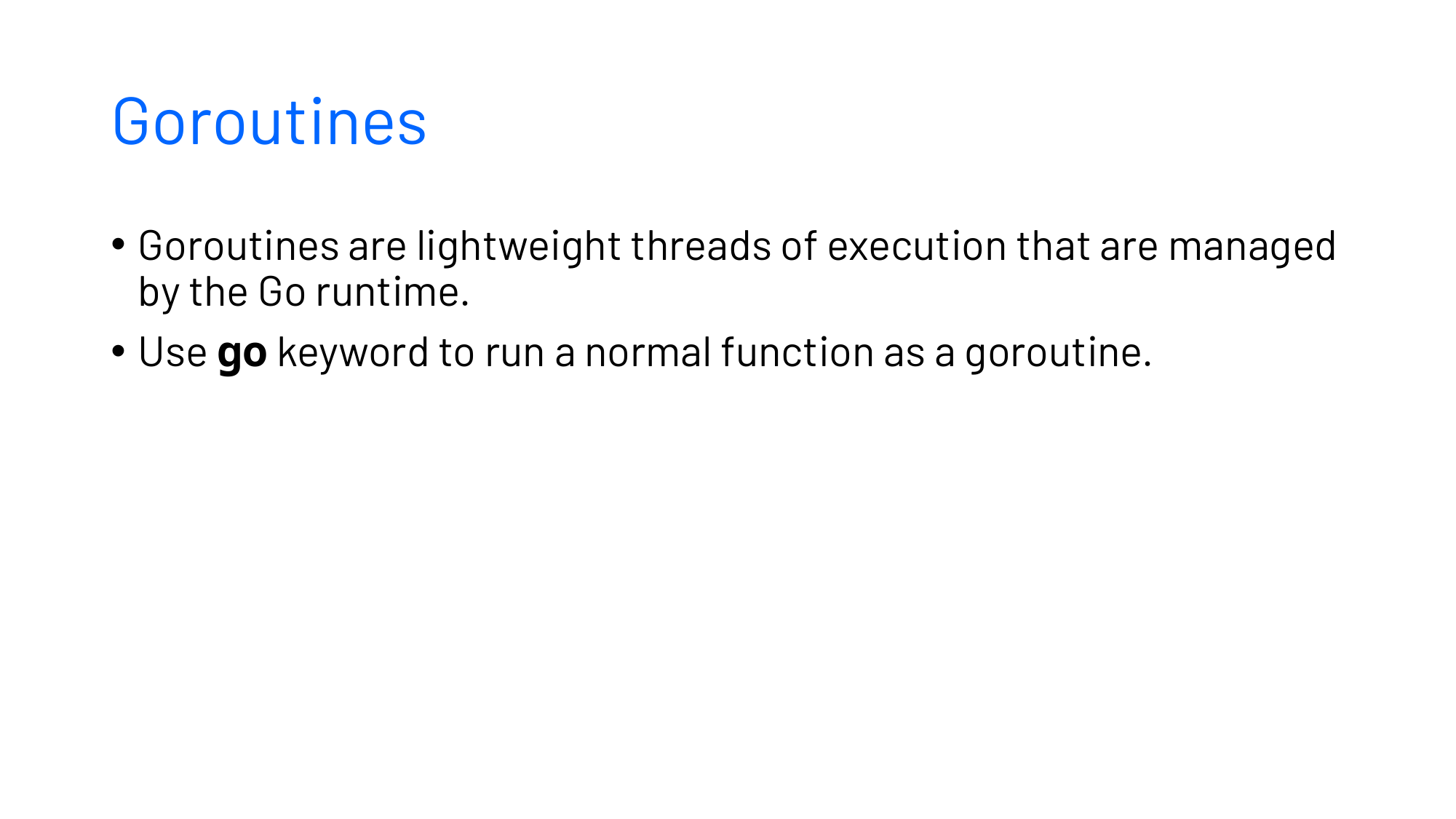

# Goroutines
Goroutines are lightweight threads of execution that are managed by the Go runtime.
Use go keyword to run a normal function as a goroutine.